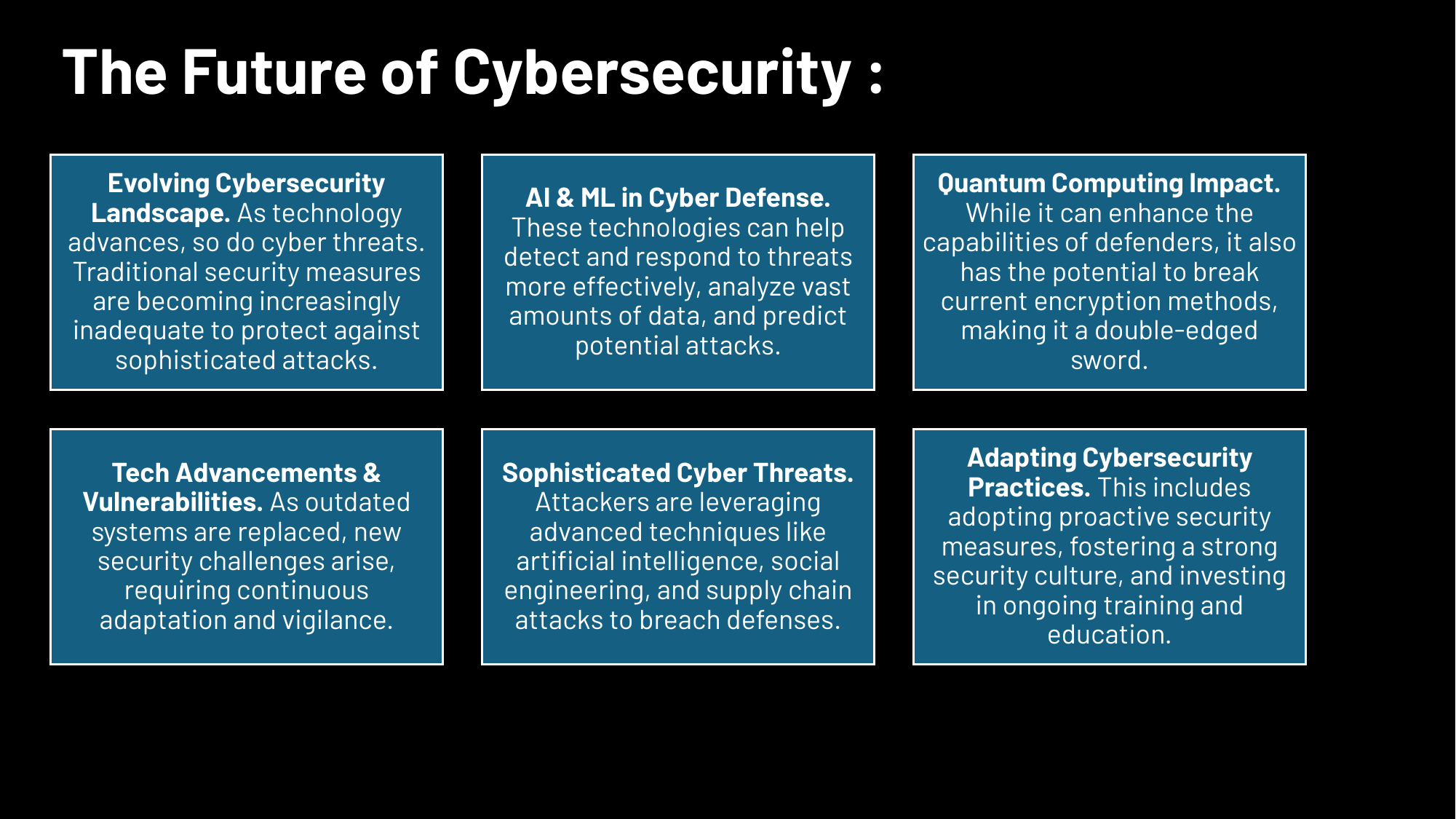

# The Future of Cybersecurity :
Evolving Cybersecurity Landscape. As technology advances, so do cyber threats. Traditional security measures are becoming increasingly inadequate to protect against sophisticated attacks.
AI & ML in Cyber Defense. These technologies can help detect and respond to threats more effectively, analyze vast amounts of data, and predict potential attacks.
Quantum Computing Impact. While it can enhance the capabilities of defenders, it also has the potential to break current encryption methods, making it a double-edged sword.
Tech Advancements & Vulnerabilities. As outdated systems are replaced, new security challenges arise, requiring continuous adaptation and vigilance.
Sophisticated Cyber Threats. Attackers are leveraging advanced techniques like artificial intelligence, social engineering, and supply chain attacks to breach defenses.
Adapting Cybersecurity Practices. This includes adopting proactive security measures, fostering a strong security culture, and investing in ongoing training and education.